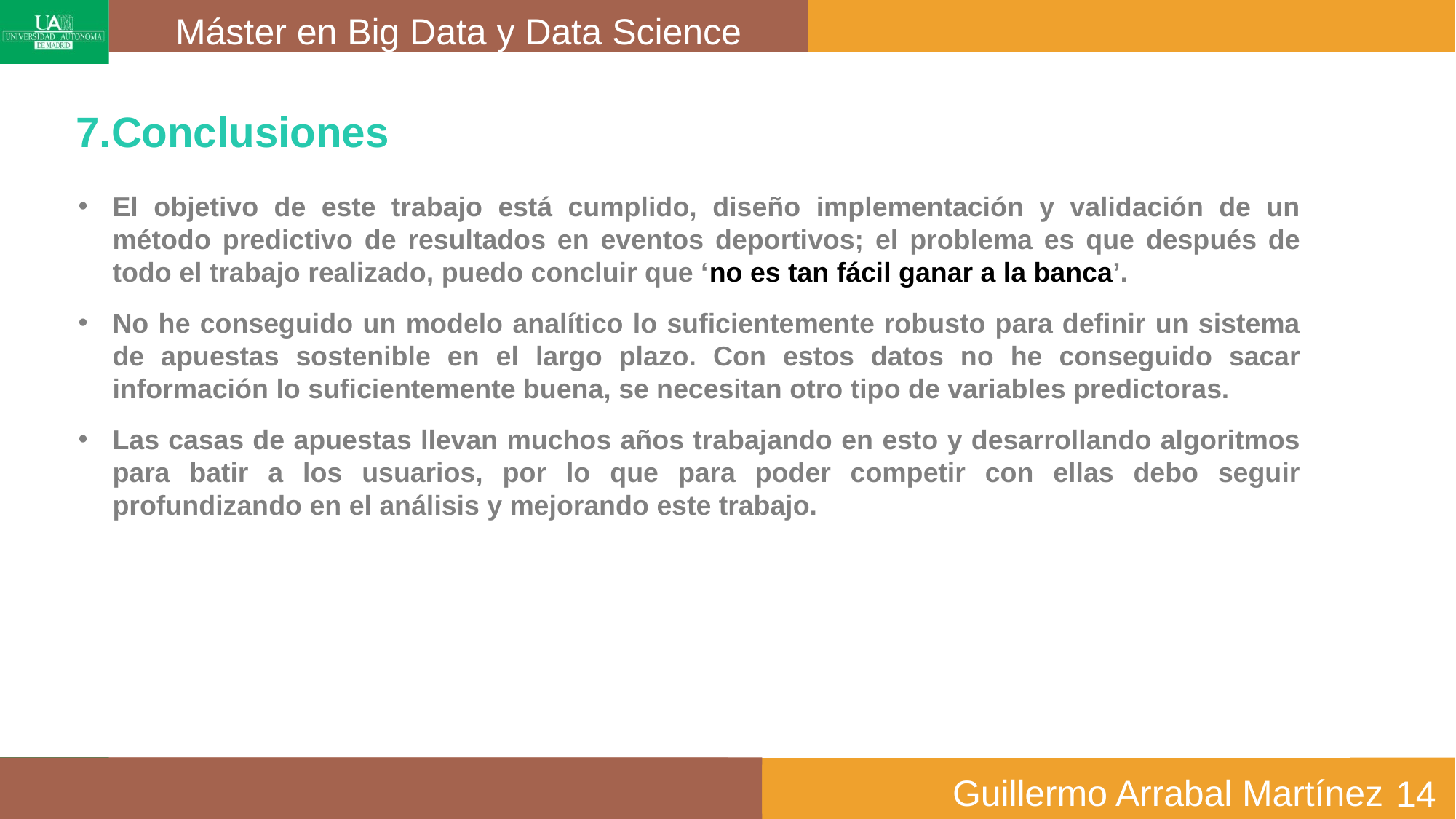

Máster en Big Data y Data Science

7.Conclusiones
El objetivo de este trabajo está cumplido, diseño implementación y validación de un método predictivo de resultados en eventos deportivos; el problema es que después de todo el trabajo realizado, puedo concluir que ‘no es tan fácil ganar a la banca’.
No he conseguido un modelo analítico lo suficientemente robusto para definir un sistema de apuestas sostenible en el largo plazo. Con estos datos no he conseguido sacar información lo suficientemente buena, se necesitan otro tipo de variables predictoras.
Las casas de apuestas llevan muchos años trabajando en esto y desarrollando algoritmos para batir a los usuarios, por lo que para poder competir con ellas debo seguir profundizando en el análisis y mejorando este trabajo.

Guillermo Arrabal Martínez
14